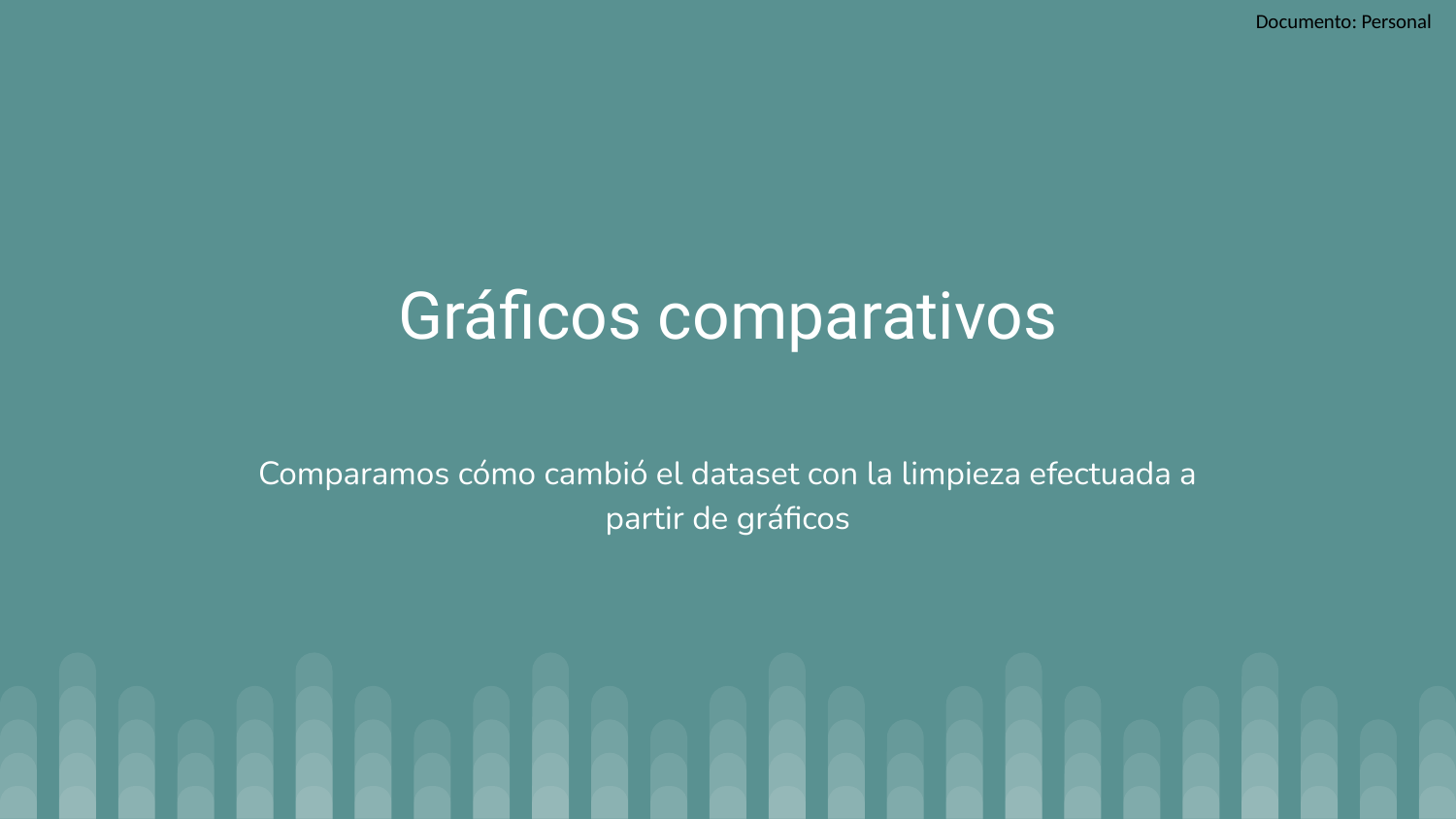

# Gráficos comparativos
Comparamos cómo cambió el dataset con la limpieza efectuada a partir de gráficos